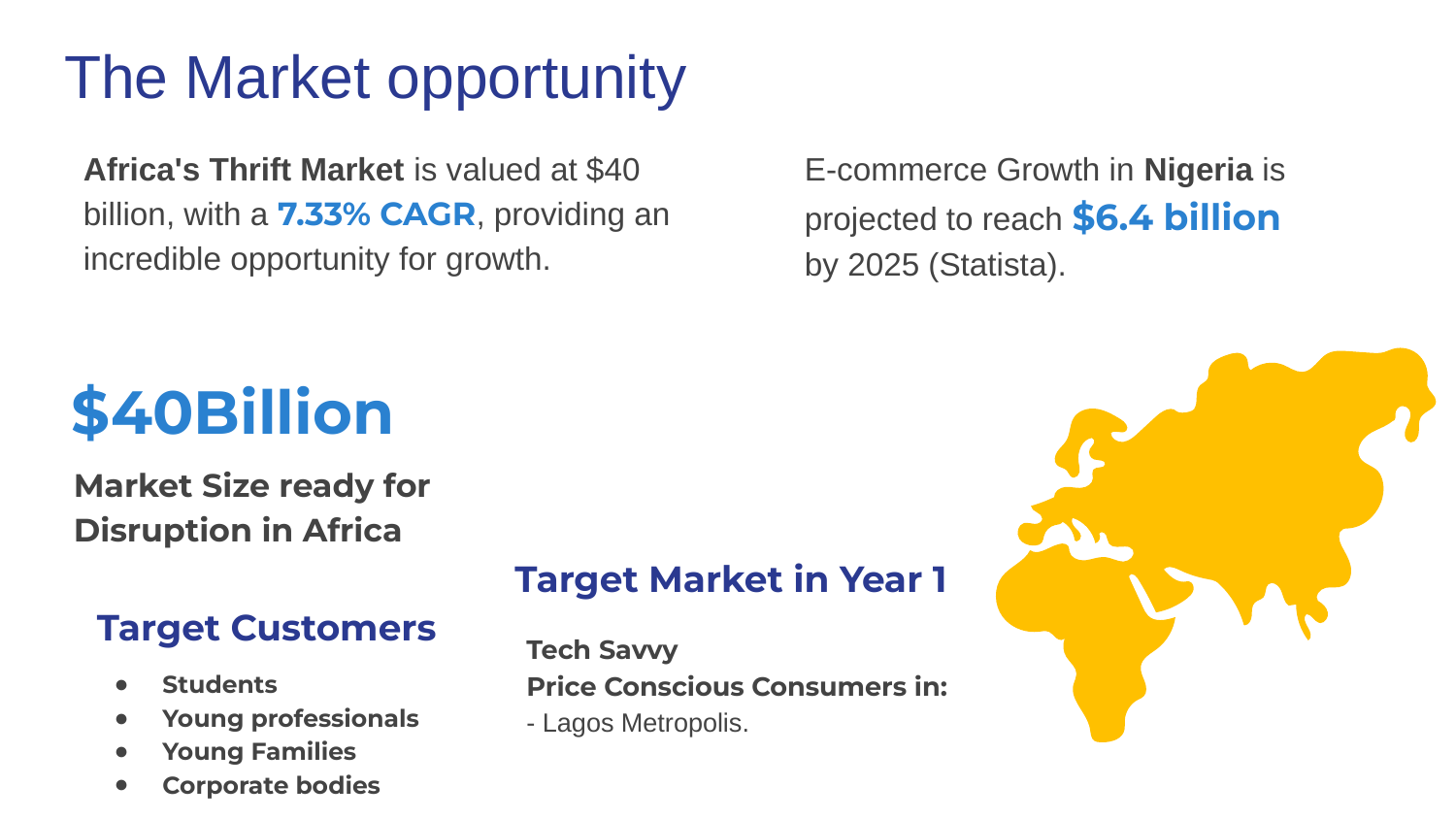

# The Market opportunity
Africa's Thrift Market is valued at $40 billion, with a 7.33% CAGR, providing an incredible opportunity for growth.
E-commerce Growth in Nigeria is projected to reach $6.4 billion by 2025 (Statista).
$40Billion

Market Size ready for Disruption in Africa
Target Market in Year 1
Target Customers
Tech Savvy
Price Conscious Consumers in:
- Lagos Metropolis.
Students
Young professionals
Young Families
Corporate bodies